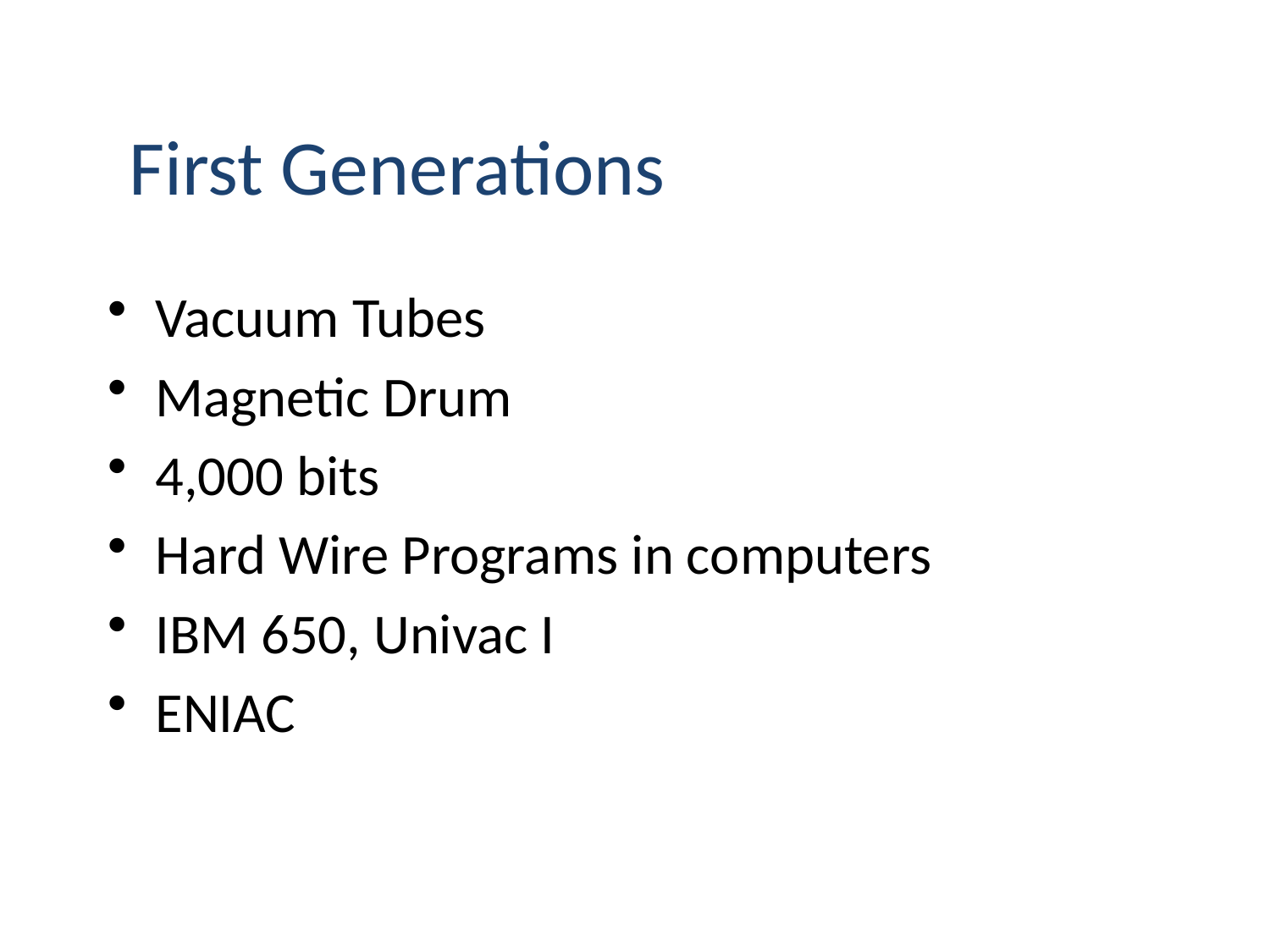

First Generations
Vacuum Tubes
Magnetic Drum
4,000 bits
Hard Wire Programs in computers
IBM 650, Univac I
ENIAC